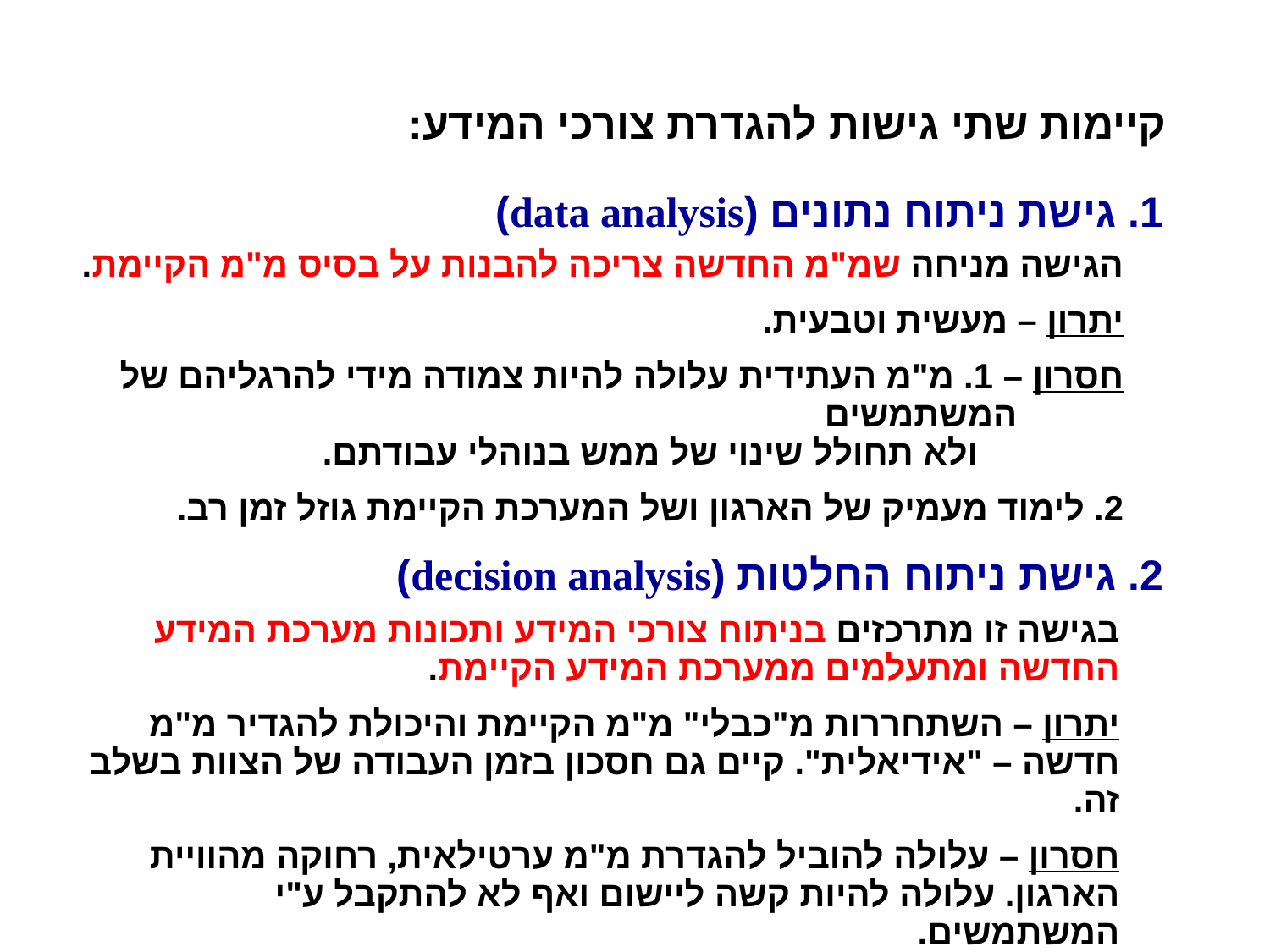

קיימות שתי גישות להגדרת צורכי המידע:
1. גישת ניתוח נתונים (data analysis)
הגישה מניחה שמ"מ החדשה צריכה להבנות על בסיס מ"מ הקיימת.
יתרון – מעשית וטבעית.
חסרון – 1. מ"מ העתידית עלולה להיות צמודה מידי להרגליהם של המשתמשים
    ולא תחולל שינוי של ממש בנוהלי עבודתם.
	2. לימוד מעמיק של הארגון ושל המערכת הקיימת גוזל זמן רב.
2. גישת ניתוח החלטות (decision analysis)
בגישה זו מתרכזים בניתוח צורכי המידע ותכונות מערכת המידע החדשה ומתעלמים ממערכת המידע הקיימת.
יתרון – השתחררות מ"כבלי" מ"מ הקיימת והיכולת להגדיר מ"מ חדשה – "אידיאלית". קיים גם חסכון בזמן העבודה של הצוות בשלב זה.
חסרון – עלולה להוביל להגדרת מ"מ ערטילאית, רחוקה מהוויית הארגון. עלולה להיות קשה ליישום ואף לא להתקבל ע"י המשתמשים.